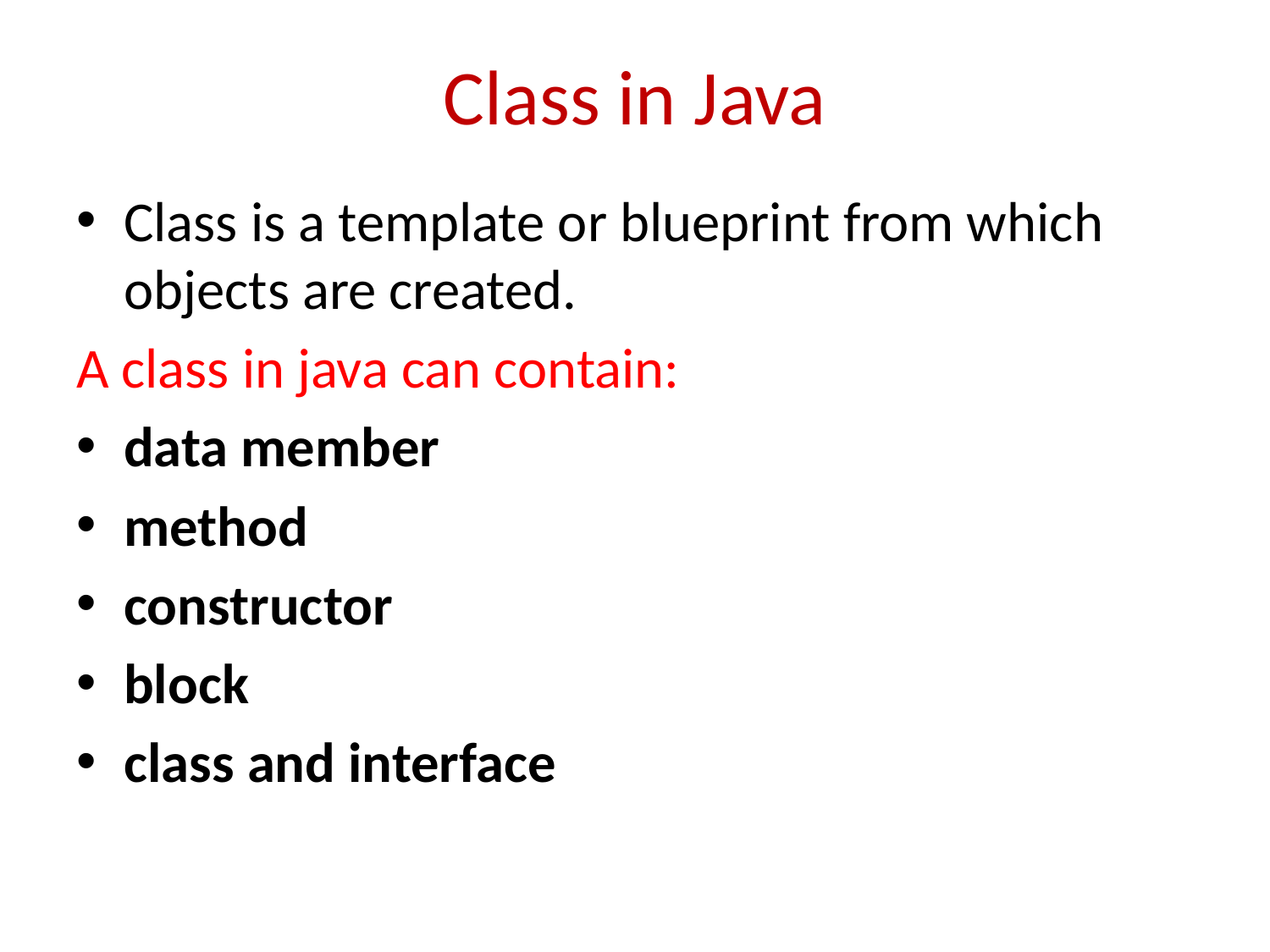

# Class in Java
Class is a template or blueprint from which objects are created.
A class in java can contain:
data member
method
constructor
block
class and interface